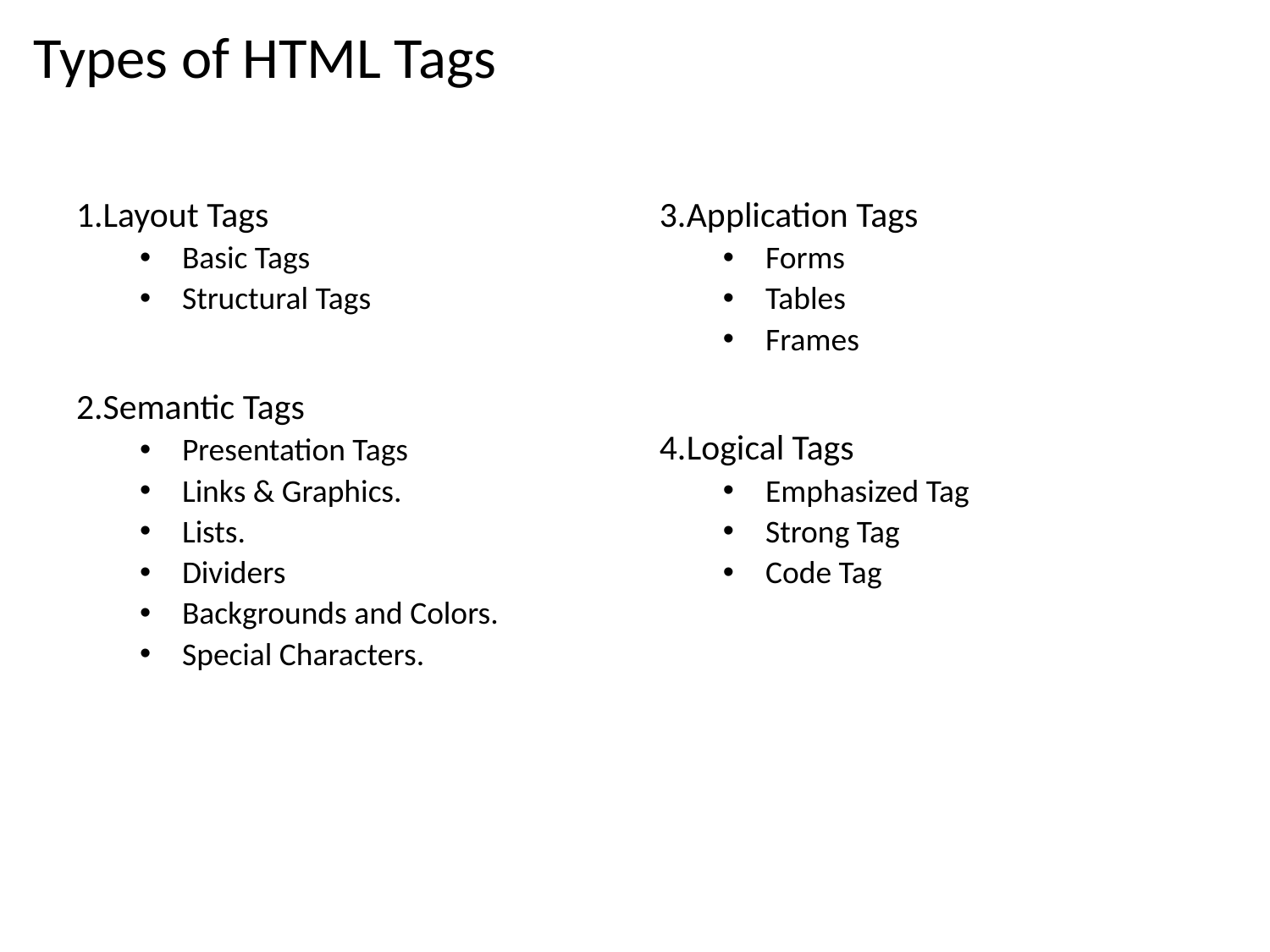

# Types of HTML Tags
Layout Tags
Basic Tags
Structural Tags

Semantic Tags
Presentation Tags
Links & Graphics.
Lists.
Dividers
Backgrounds and Colors.
Special Characters.

Application Tags
Forms
Tables
Frames

Logical Tags
Emphasized Tag
Strong Tag
Code Tag